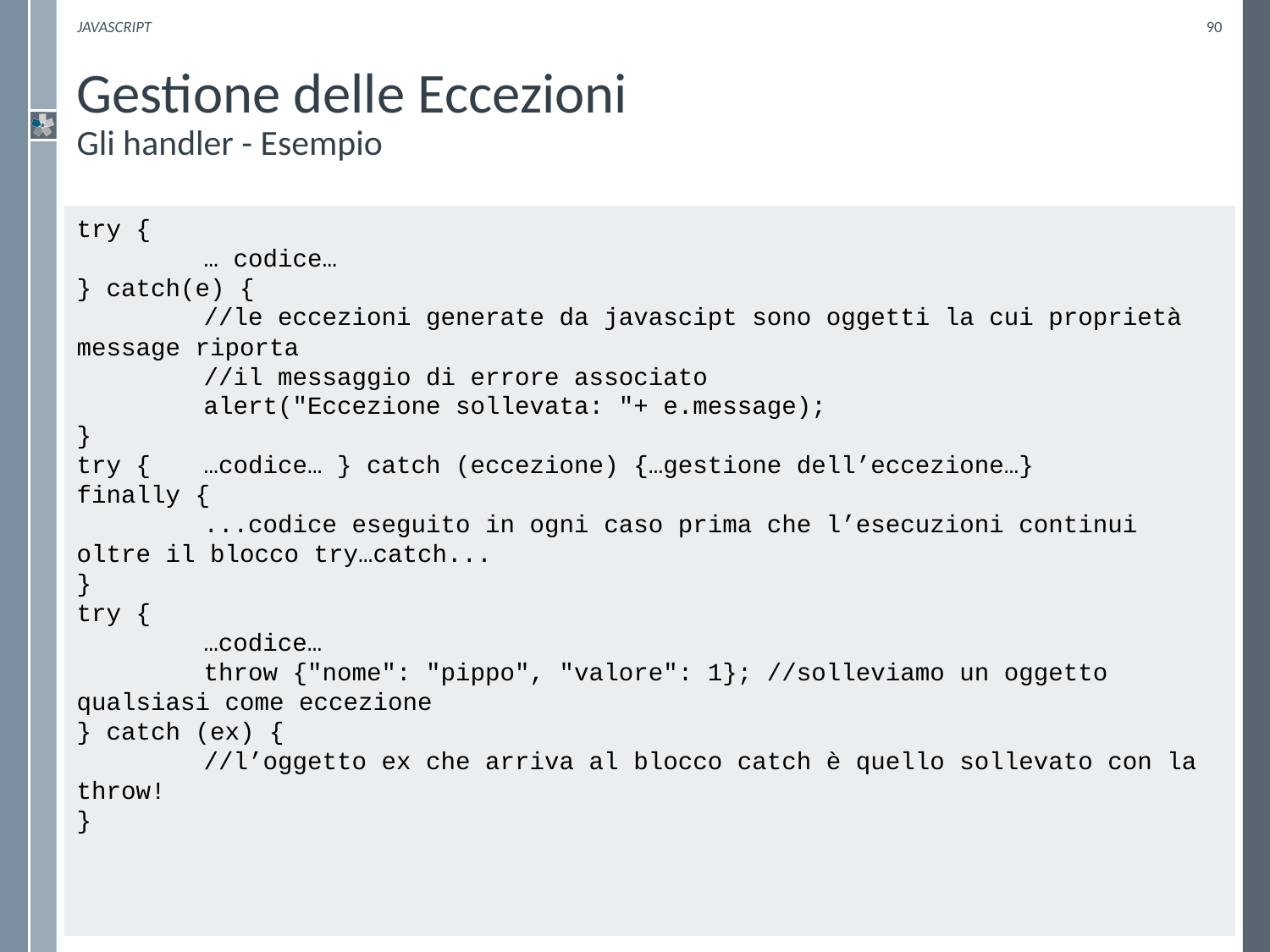

Javascript
90
# Gestione delle Eccezioni Gli handler - Esempio
try {
	… codice…
} catch(e) {
	//le eccezioni generate da javascipt sono oggetti la cui proprietà message riporta
	//il messaggio di errore associato
	alert("Eccezione sollevata: "+ e.message);
}
try {	…codice… } catch (eccezione) {…gestione dell’eccezione…}
finally {
	...codice eseguito in ogni caso prima che l’esecuzioni continui oltre il blocco try…catch...
}
try {
	…codice…
	throw {"nome": "pippo", "valore": 1}; //solleviamo un oggetto qualsiasi come eccezione
} catch (ex) {
	//l’oggetto ex che arriva al blocco catch è quello sollevato con la throw!
}